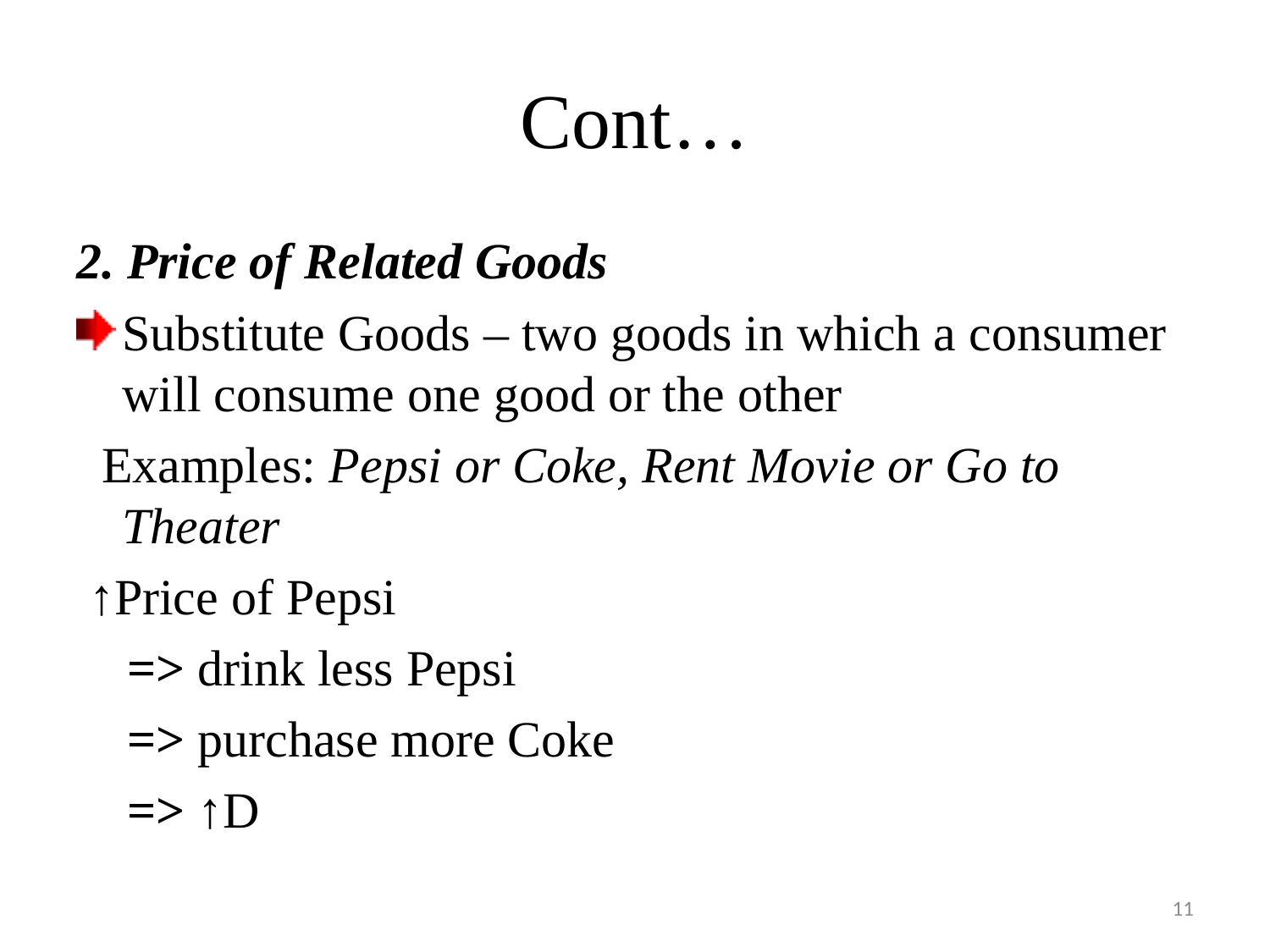

# Cont…
2. Price of Related Goods
Substitute Goods – two goods in which a consumer will consume one good or the other
  Examples: Pepsi or Coke, Rent Movie or Go to Theater
 ↑Price of Pepsi
    => drink less Pepsi
    => purchase more Coke
    => ↑D
11